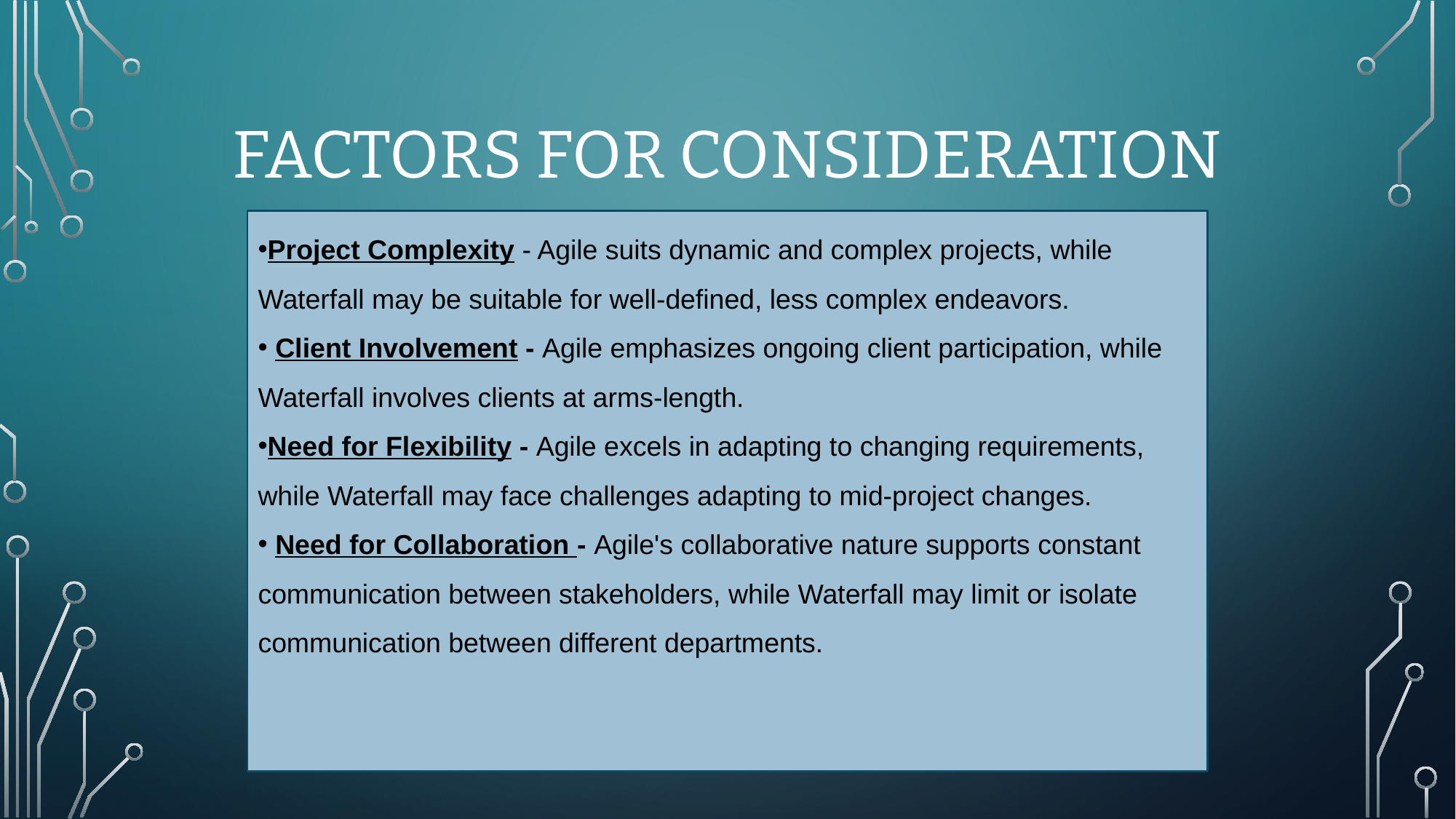

# Factors for consideration
Project Complexity - Agile suits dynamic and complex projects, while Waterfall may be suitable for well-defined, less complex endeavors.
 Client Involvement - Agile emphasizes ongoing client participation, while Waterfall involves clients at arms-length.
Need for Flexibility - Agile excels in adapting to changing requirements, while Waterfall may face challenges adapting to mid-project changes.
 Need for Collaboration - Agile's collaborative nature supports constant communication between stakeholders, while Waterfall may limit or isolate communication between different departments.